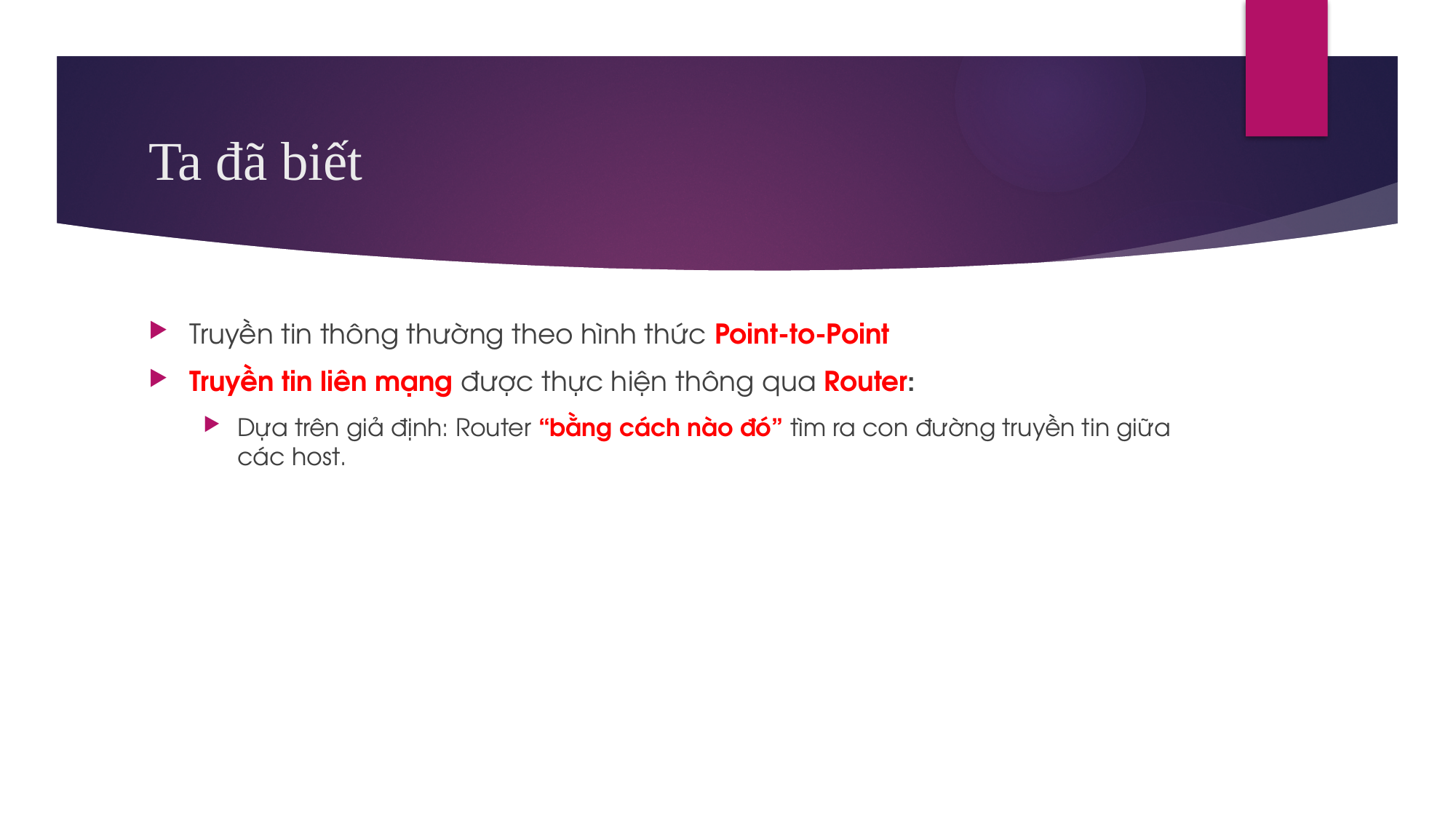

# Ta đã biết
Truyền tin thông thường theo hình thức Point-to-Point
Truyền tin liên mạng được thực hiện thông qua Router:
Dựa trên giả định: Router “bằng cách nào đó” tìm ra con đường truyền tin giữa các host.